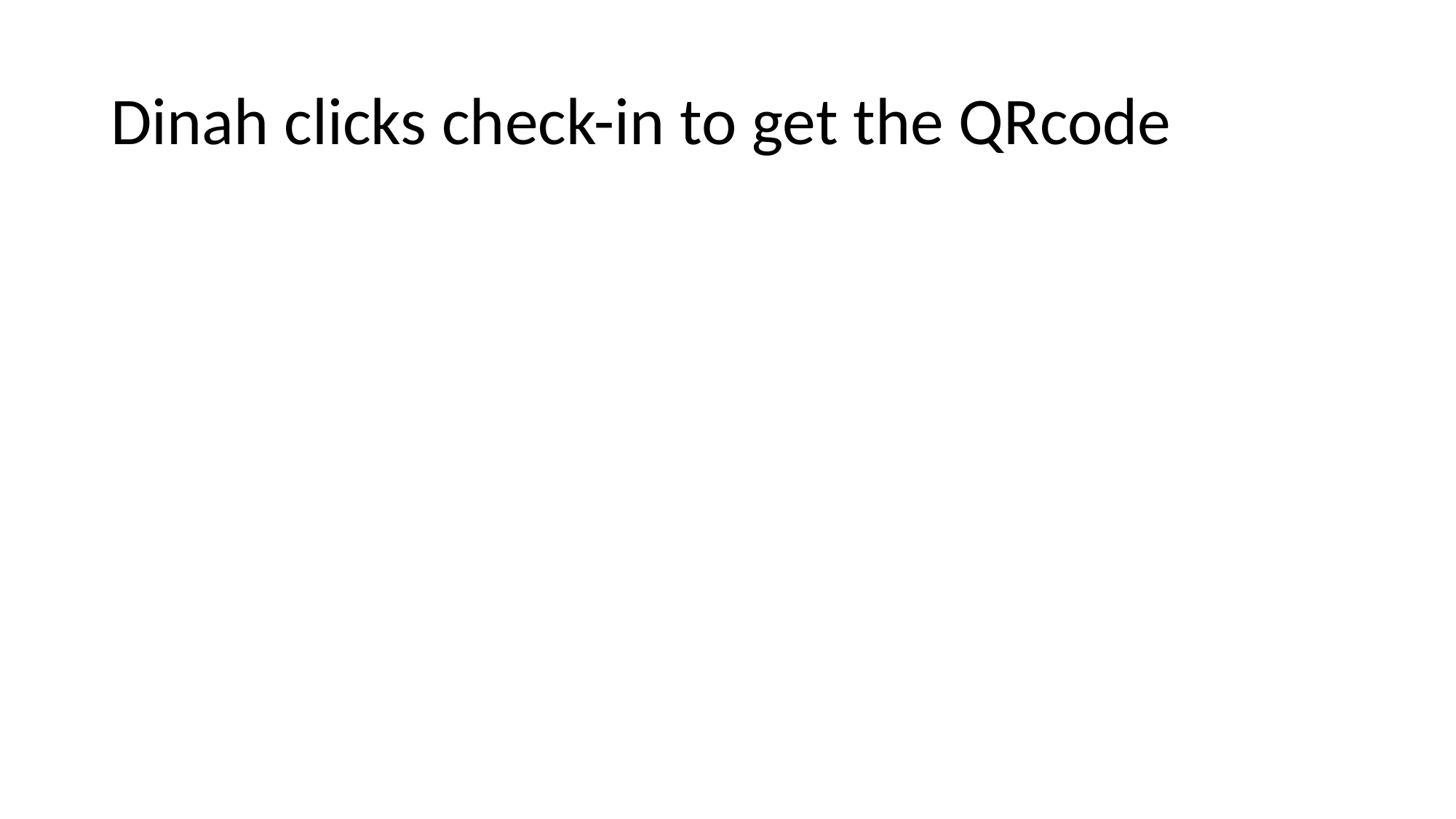

# Dinah clicks check-in to get the QRcode